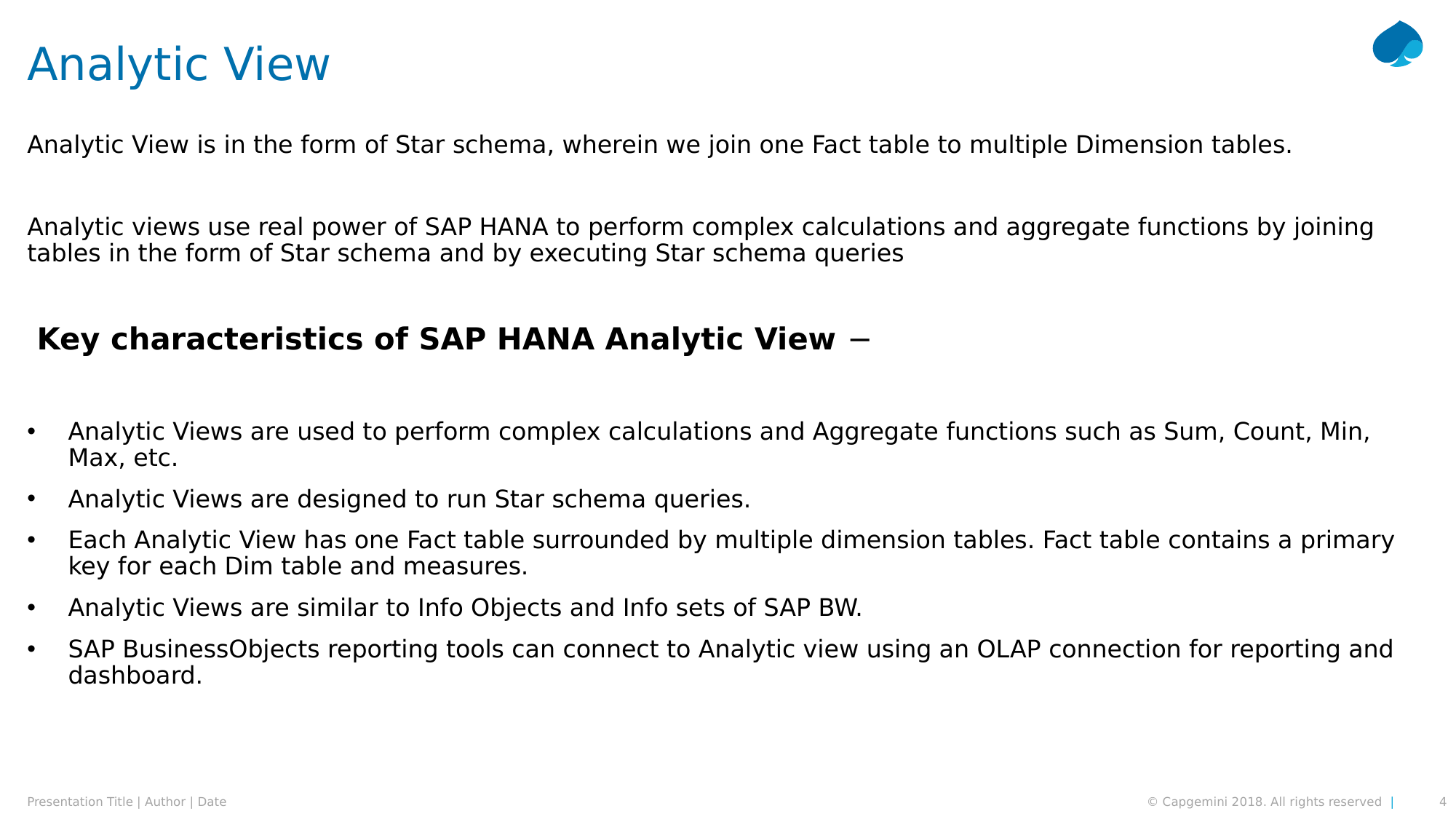

# Analytic View
Analytic View is in the form of Star schema, wherein we join one Fact table to multiple Dimension tables.

Analytic views use real power of SAP HANA to perform complex calculations and aggregate functions by joining tables in the form of Star schema and by executing Star schema queries

 Key characteristics of SAP HANA Analytic View −

Analytic Views are used to perform complex calculations and Aggregate functions such as Sum, Count, Min, Max, etc.
Analytic Views are designed to run Star schema queries.
Each Analytic View has one Fact table surrounded by multiple dimension tables. Fact table contains a primary key for each Dim table and measures.
Analytic Views are similar to Info Objects and Info sets of SAP BW.
SAP BusinessObjects reporting tools can connect to Analytic view using an OLAP connection for reporting and dashboard.